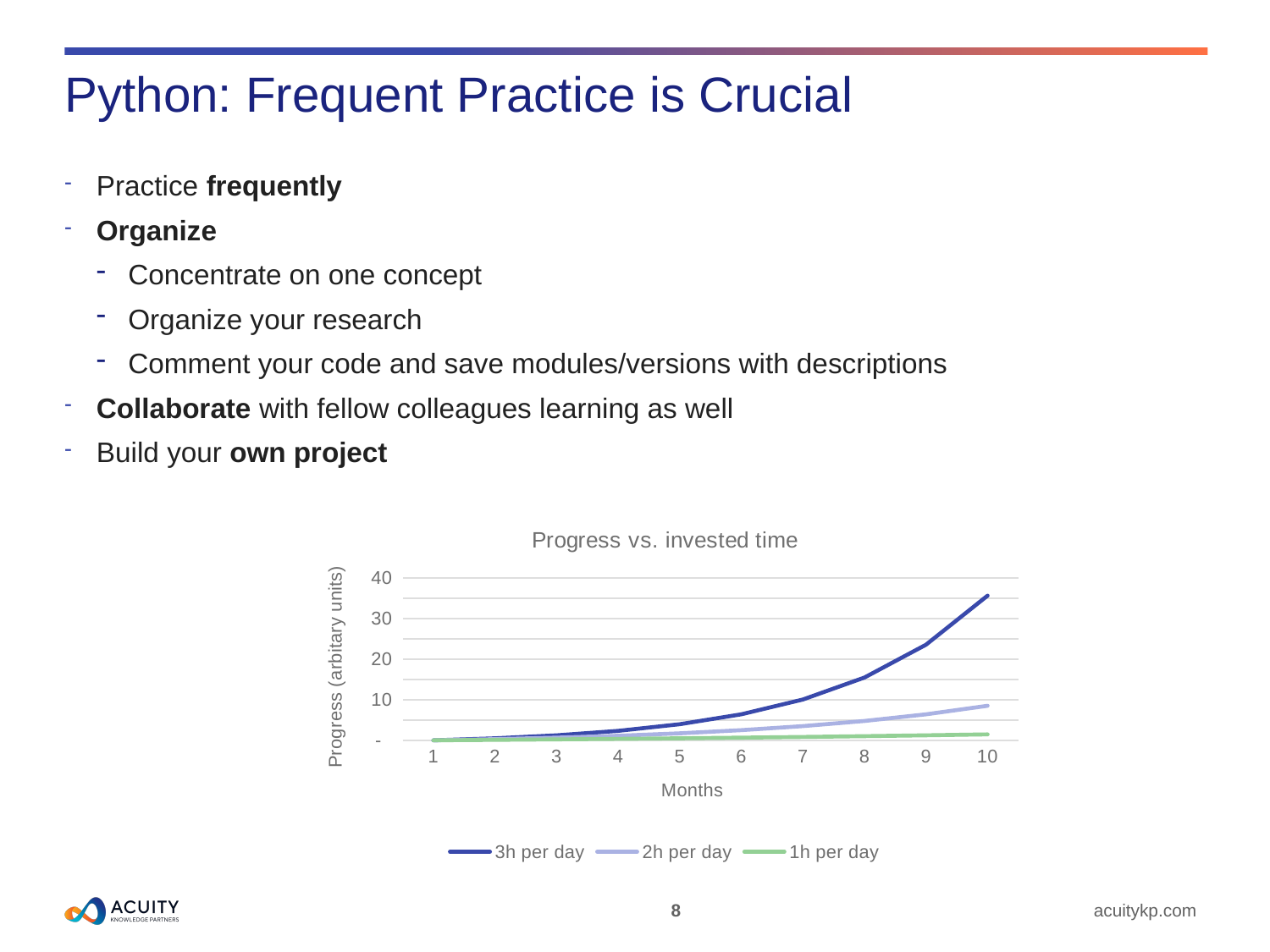

# Python: Frequent Practice is Crucial
Practice frequently
Organize
Concentrate on one concept
Organize your research
Comment your code and save modules/versions with descriptions
Collaborate with fellow colleagues learning as well
Build your own project

### Chart: Progress vs. invested time

| Category | 3h per day | 2h per day | 1h per day |
|---|---|---|---|